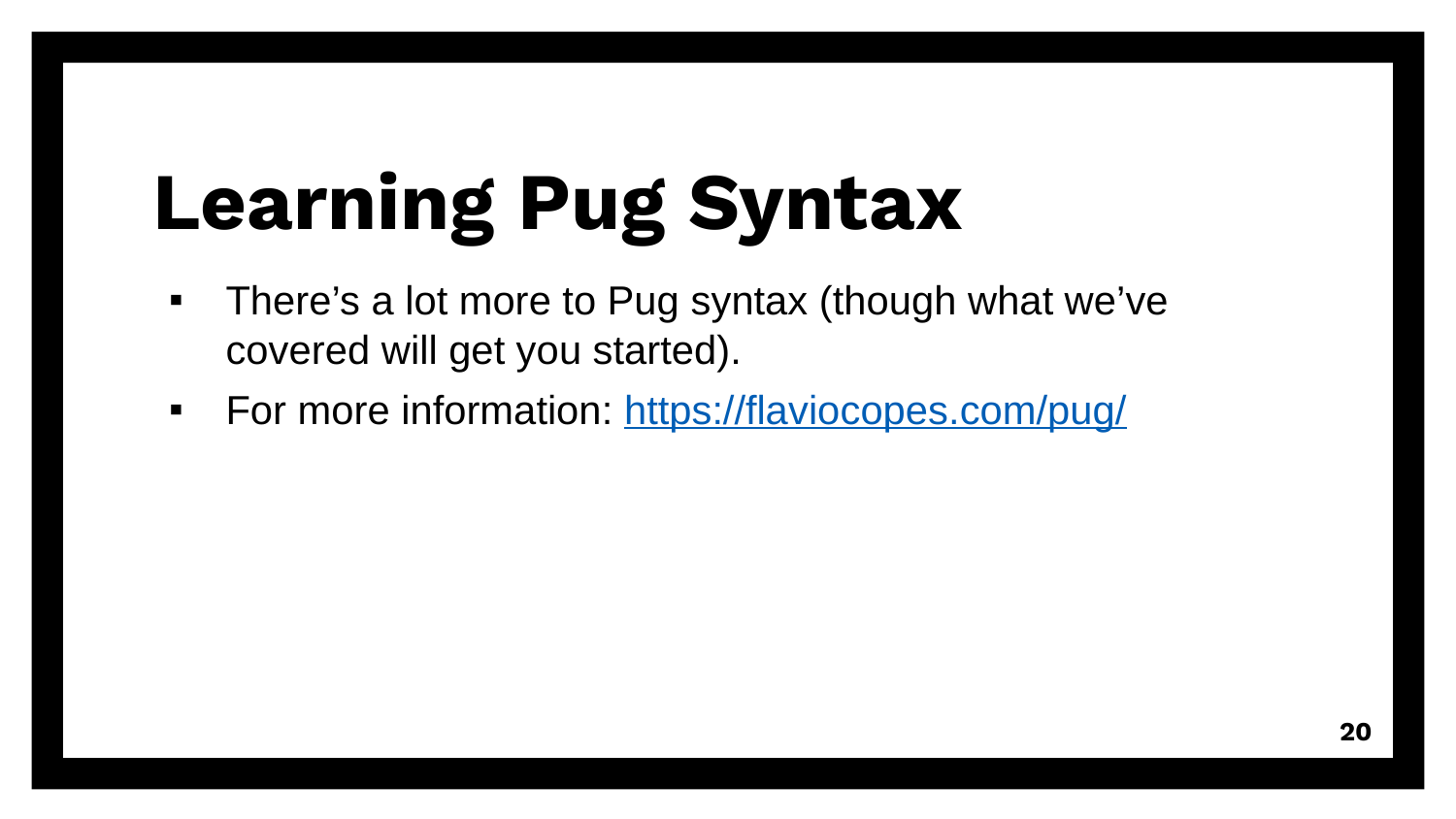

# Learning Pug Syntax
There’s a lot more to Pug syntax (though what we’ve covered will get you started).
For more information: https://flaviocopes.com/pug/
20